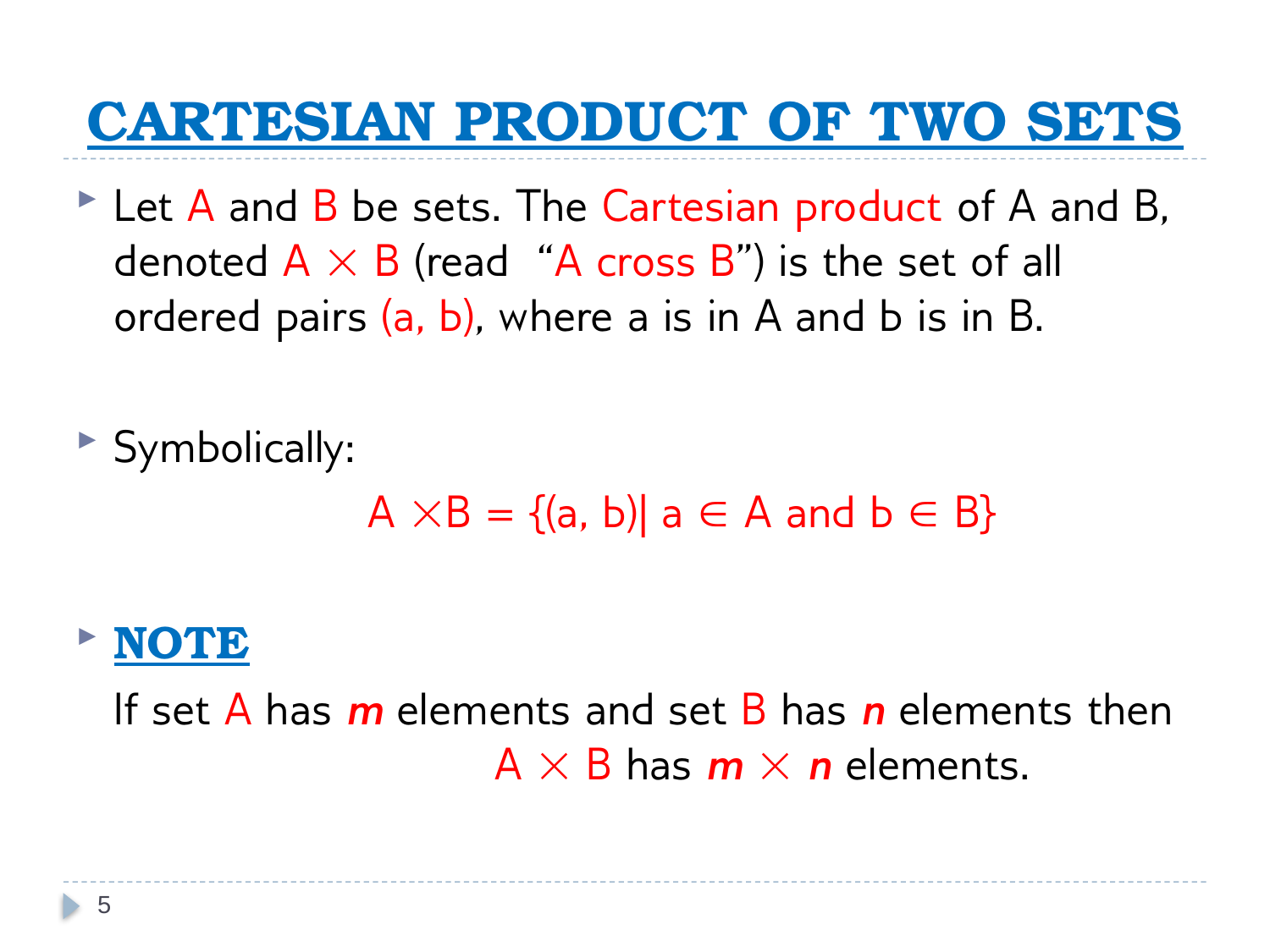

# CARTESIAN PRODUCT OF TWO SETS
Let A and B be sets. The Cartesian product of A and B, denoted A × B (read  “A cross B”) is the set of all ordered pairs (a, b), where a is in A and b is in B.

Symbolically:
			A ×B = {(a, b)| a ∈ A and b ∈ B}

NOTE
	If set A has m elements and set B has n elements then 			A × B has m × n elements.

5